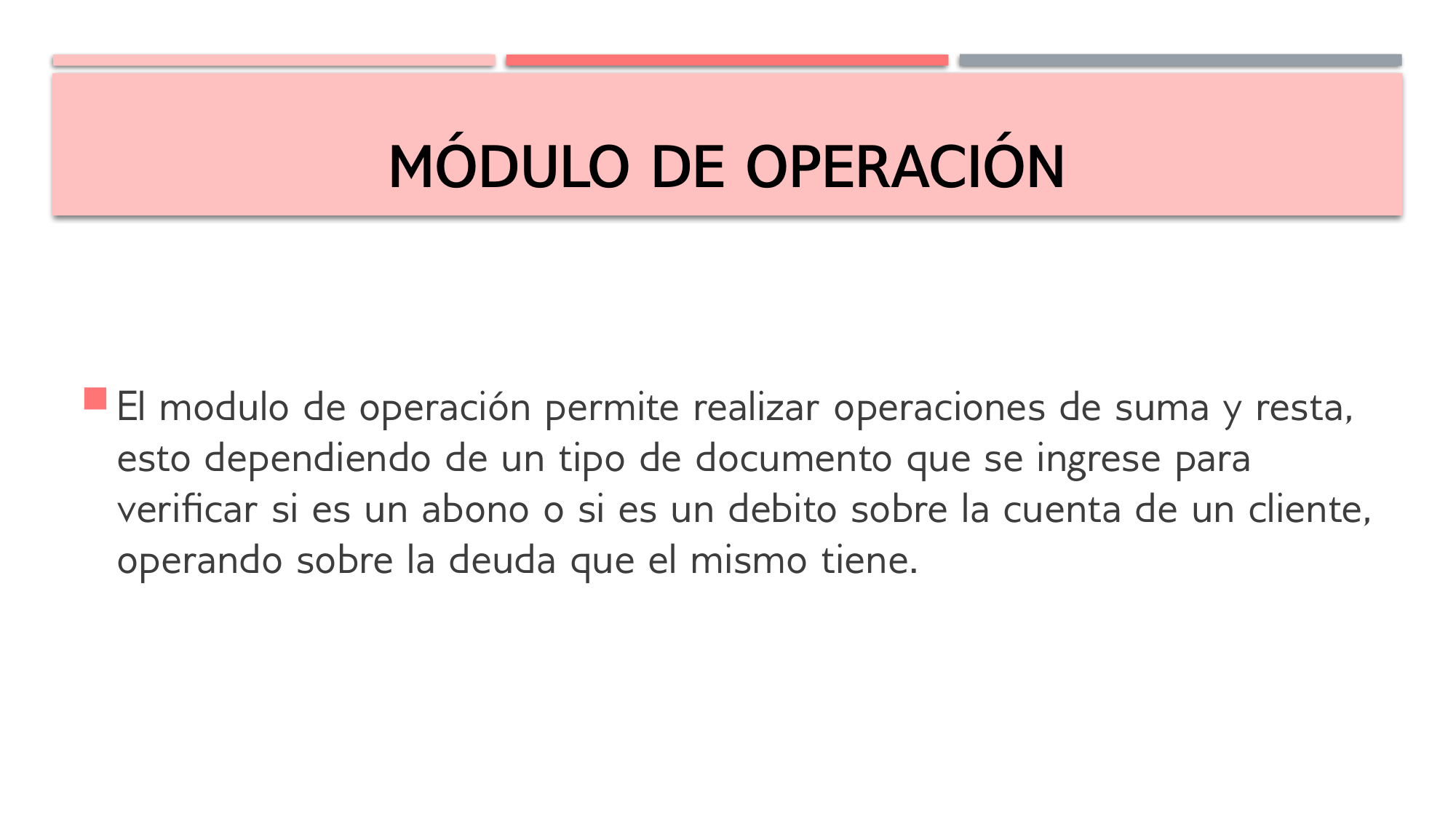

# Módulo de operación
El modulo de operación permite realizar operaciones de suma y resta, esto dependiendo de un tipo de documento que se ingrese para verificar si es un abono o si es un debito sobre la cuenta de un cliente, operando sobre la deuda que el mismo tiene.